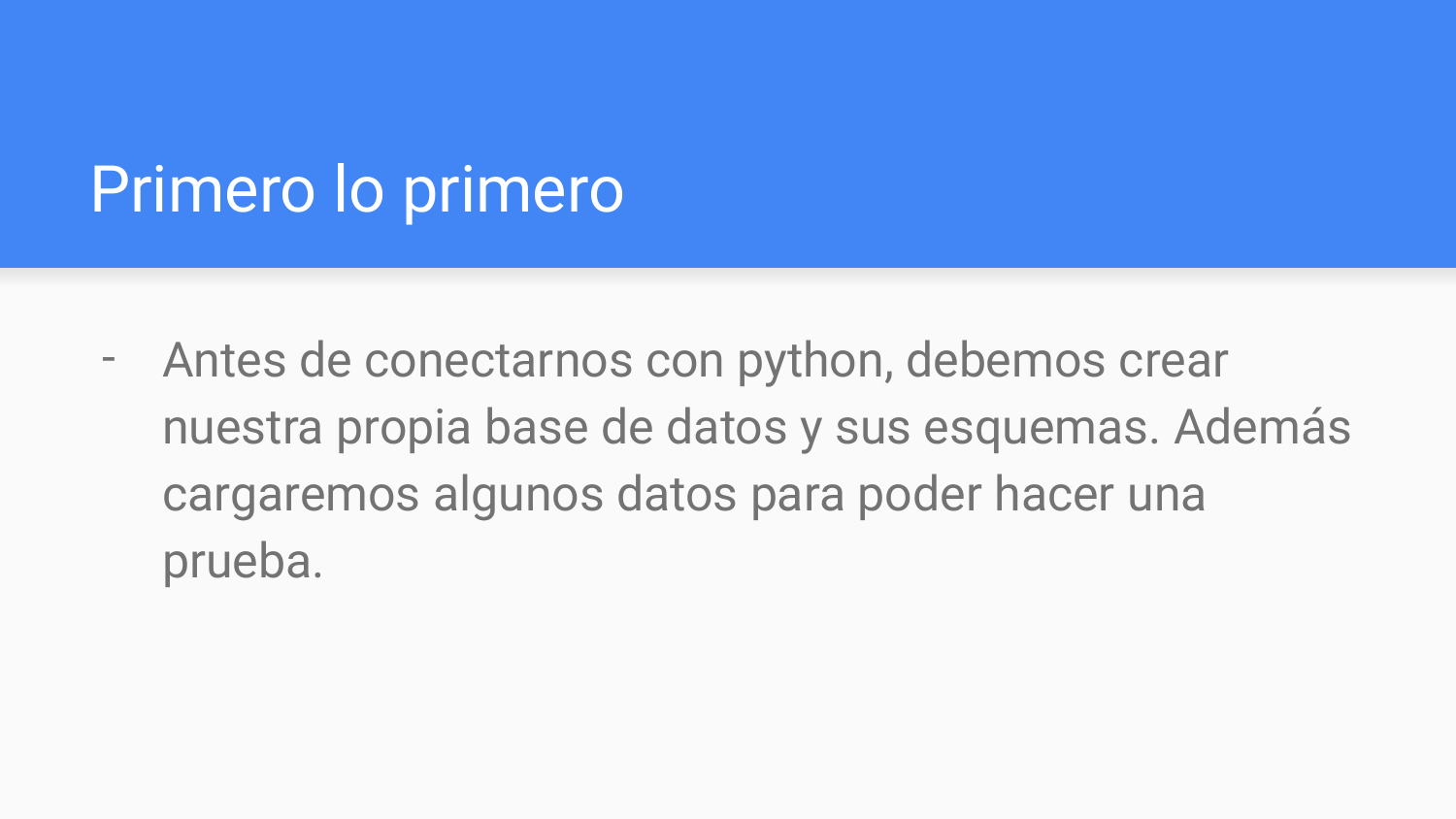

# Primero lo primero
Antes de conectarnos con python, debemos crear nuestra propia base de datos y sus esquemas. Además cargaremos algunos datos para poder hacer una prueba.